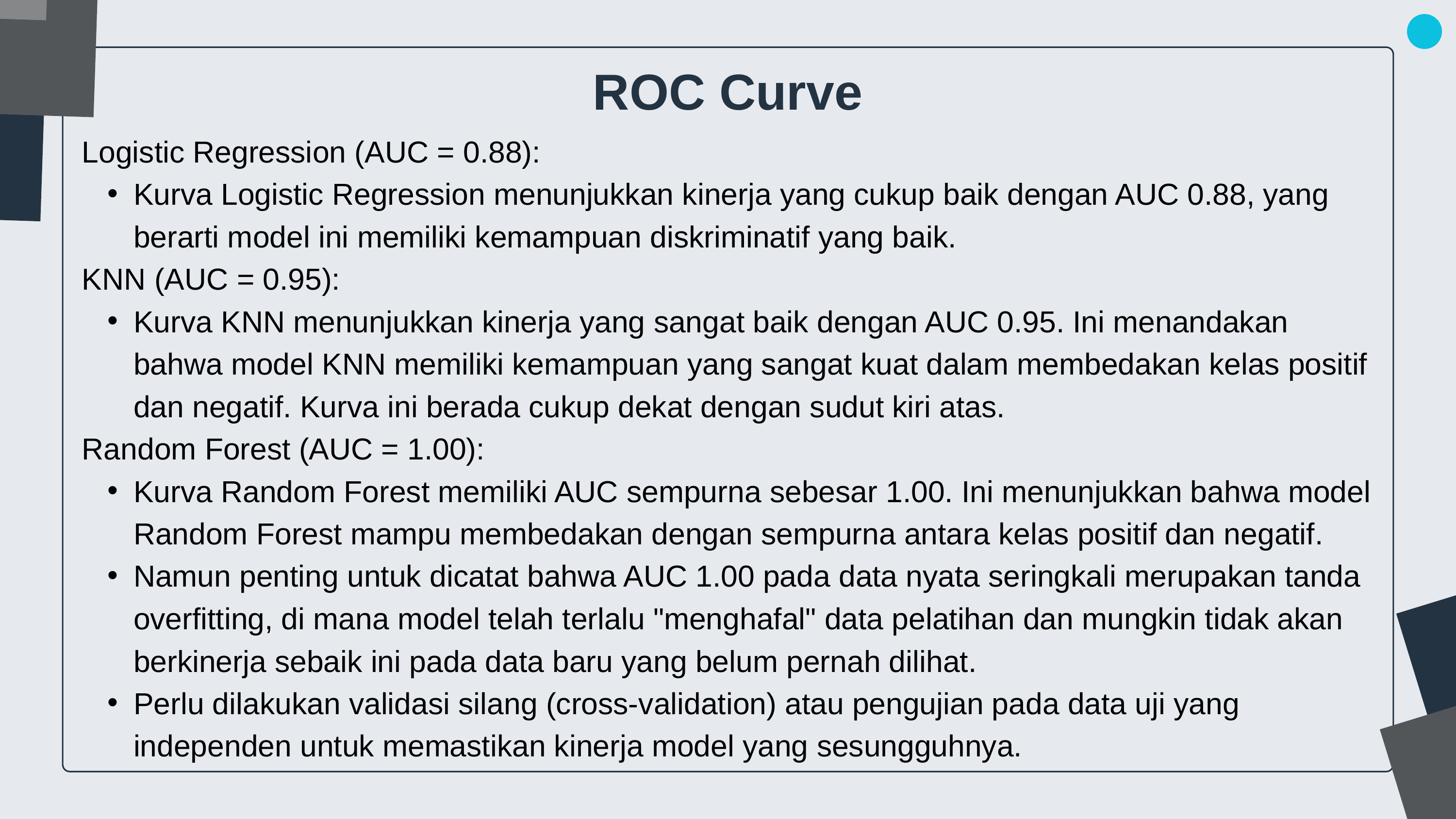

ROC Curve
Logistic Regression (AUC = 0.88):
Kurva Logistic Regression menunjukkan kinerja yang cukup baik dengan AUC 0.88, yang berarti model ini memiliki kemampuan diskriminatif yang baik.
KNN (AUC = 0.95):
Kurva KNN menunjukkan kinerja yang sangat baik dengan AUC 0.95. Ini menandakan bahwa model KNN memiliki kemampuan yang sangat kuat dalam membedakan kelas positif dan negatif. Kurva ini berada cukup dekat dengan sudut kiri atas.
Random Forest (AUC = 1.00):
Kurva Random Forest memiliki AUC sempurna sebesar 1.00. Ini menunjukkan bahwa model Random Forest mampu membedakan dengan sempurna antara kelas positif dan negatif.
Namun penting untuk dicatat bahwa AUC 1.00 pada data nyata seringkali merupakan tanda overfitting, di mana model telah terlalu "menghafal" data pelatihan dan mungkin tidak akan berkinerja sebaik ini pada data baru yang belum pernah dilihat.
Perlu dilakukan validasi silang (cross-validation) atau pengujian pada data uji yang independen untuk memastikan kinerja model yang sesungguhnya.